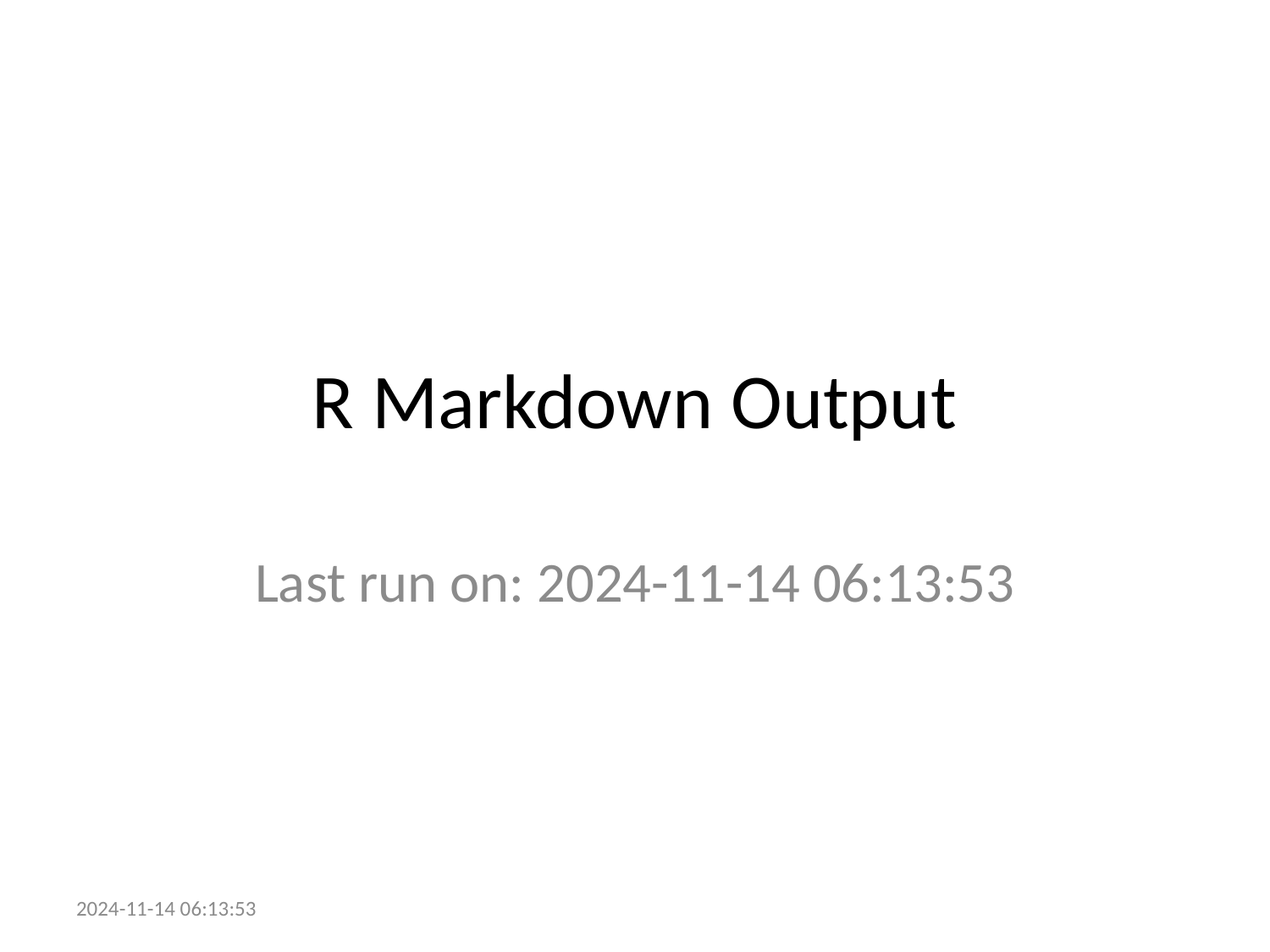

# R Markdown Output
Last run on: 2024-11-14 06:13:53
2024-11-14 06:13:53